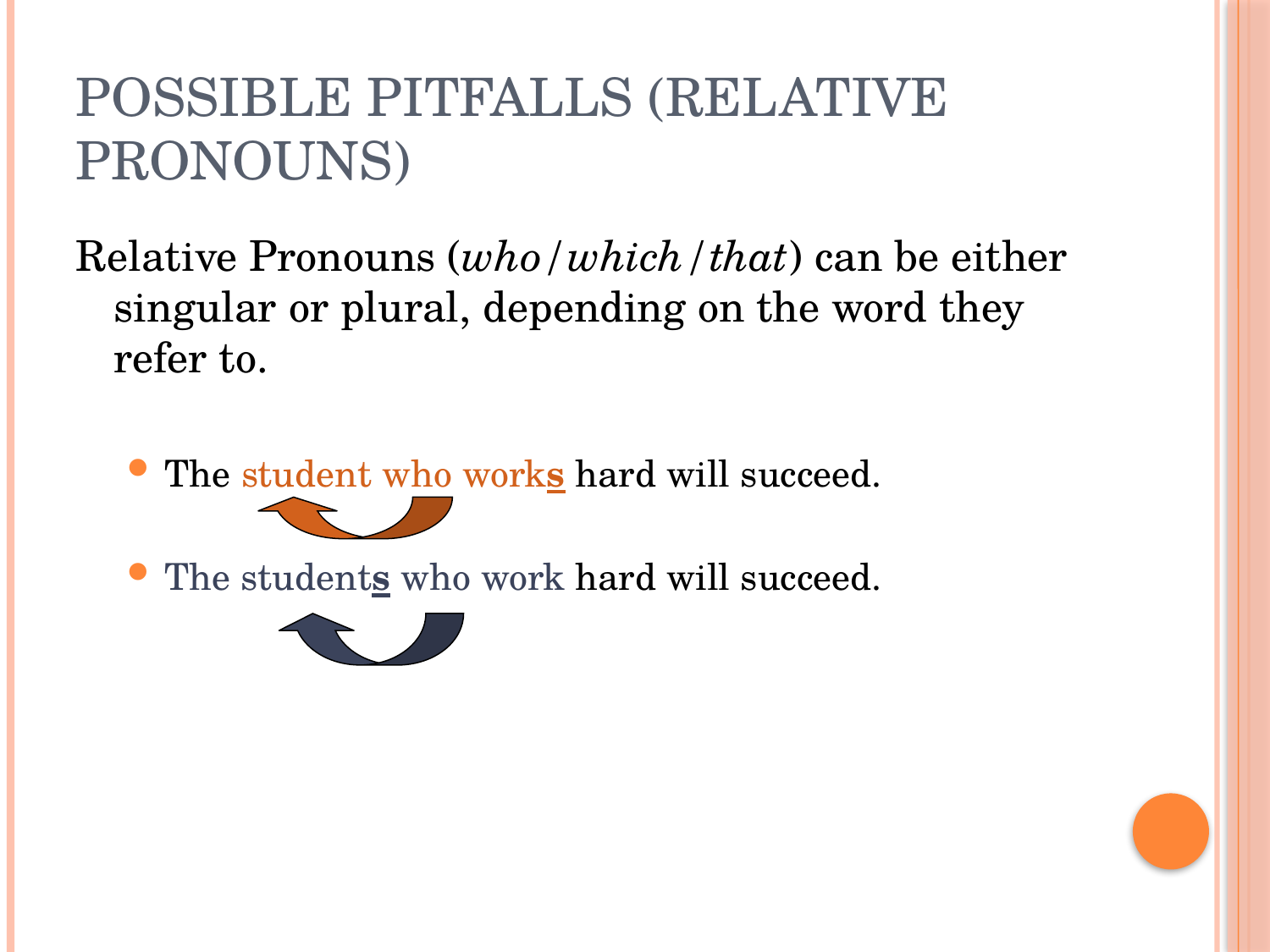

# Possible Pitfalls (Relative Pronouns)
Relative Pronouns (who/which/that) can be either singular or plural, depending on the word they refer to.

The student who works hard will succeed.

The students who work hard will succeed.